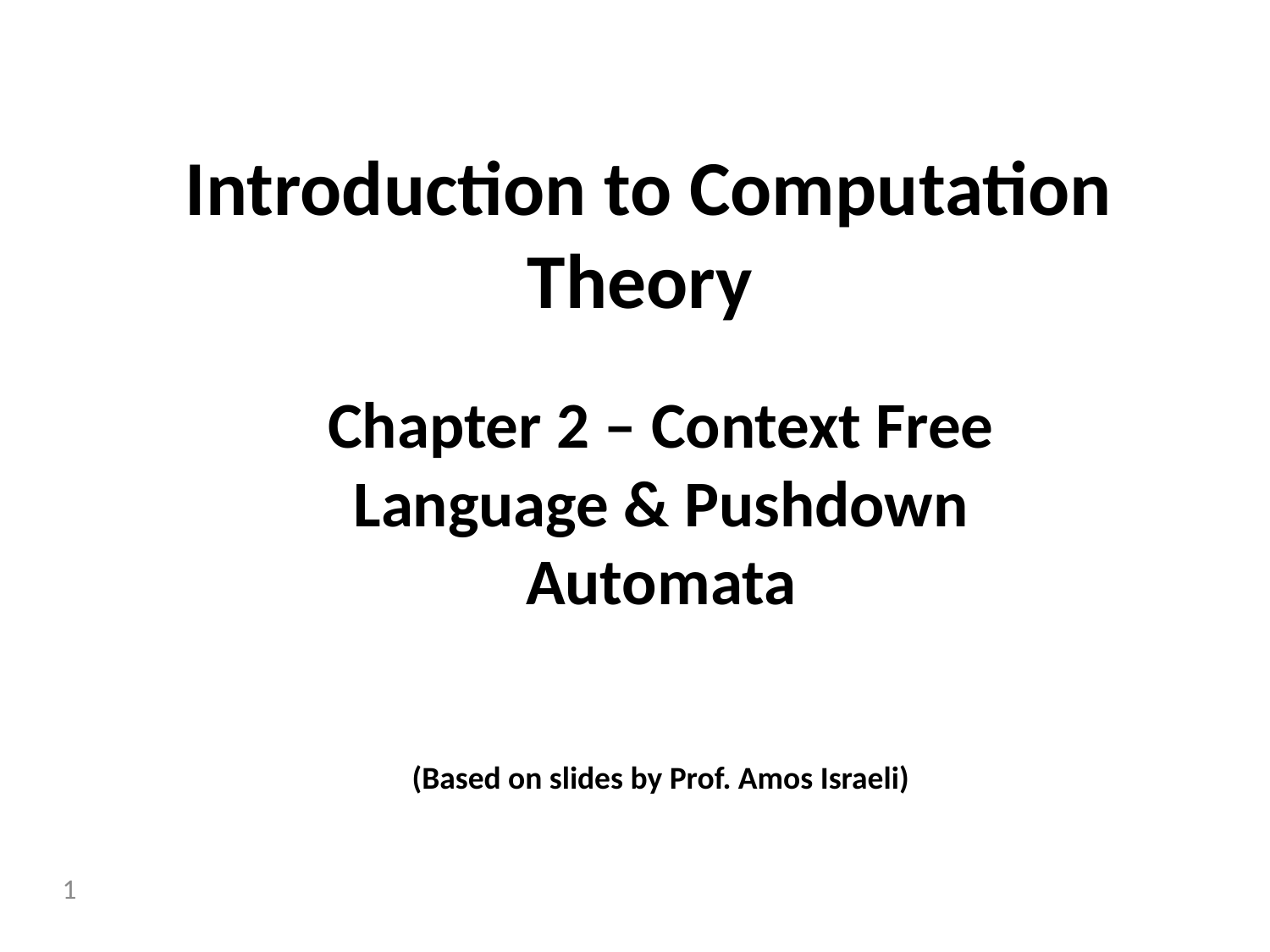

# Introduction to Computation Theory
Chapter 2 – Context Free Language & Pushdown Automata

(Based on slides by Prof. Amos Israeli)

1